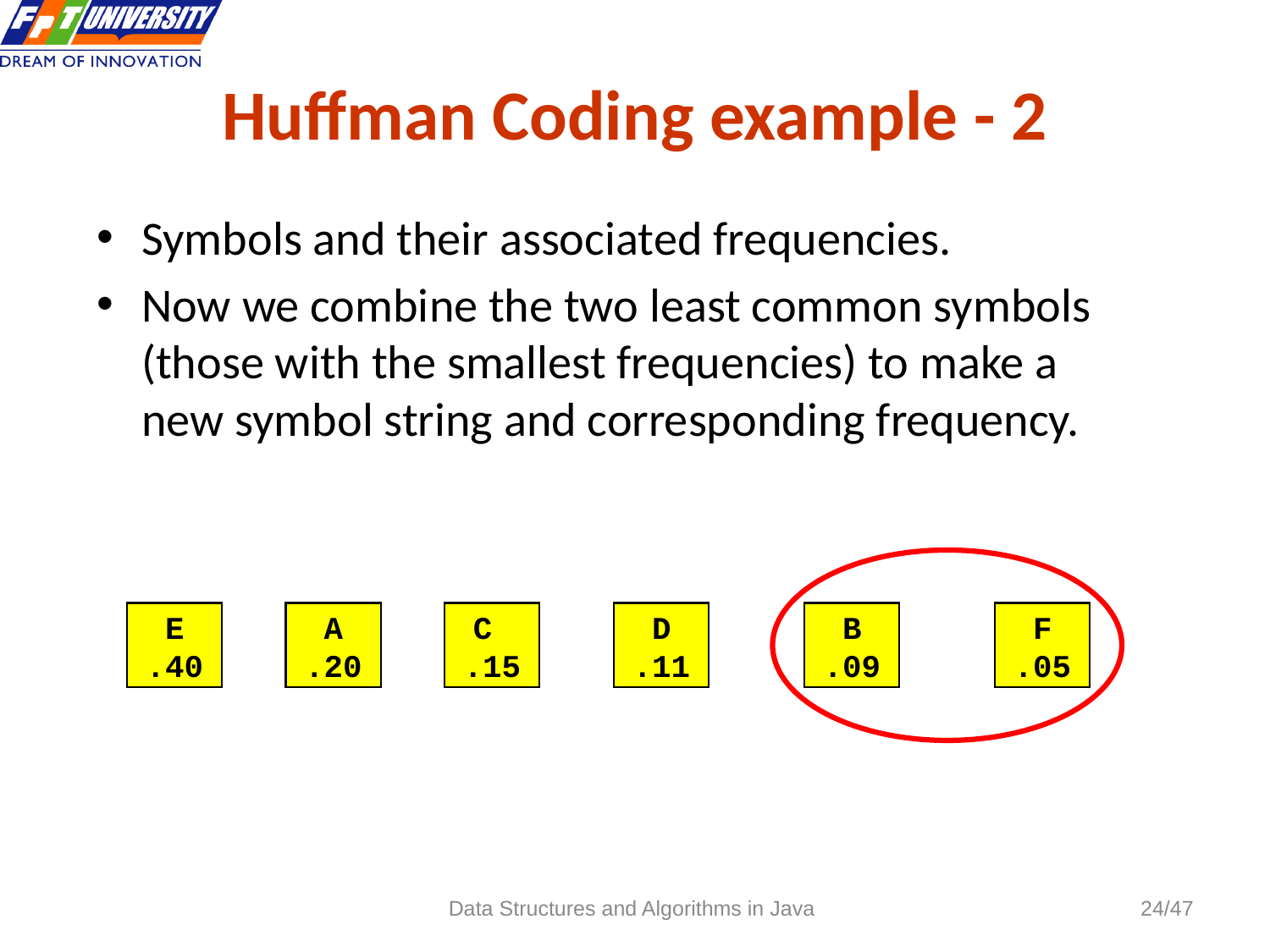

Huffman Coding example - 2
Symbols and their associated frequencies.
Now we combine the two least common symbols (those with the smallest frequencies) to make a new symbol string and corresponding frequency.

E
.40
A
.20
C
.15
D
.11
B
.09
F
.05
Data Structures and Algorithms in Java
24/47